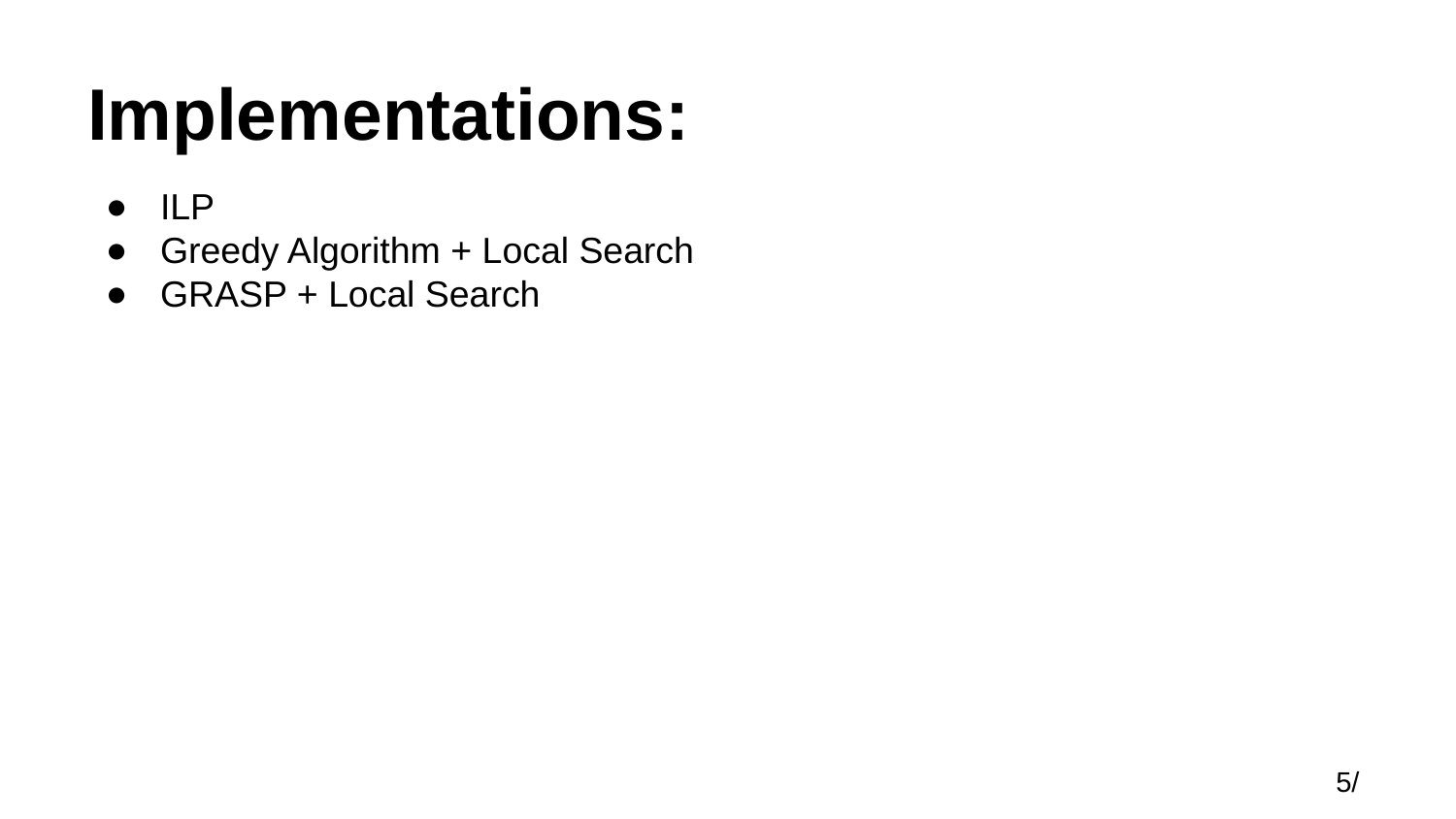

# Implementations:
ILP
Greedy Algorithm + Local Search
GRASP + Local Search
5/